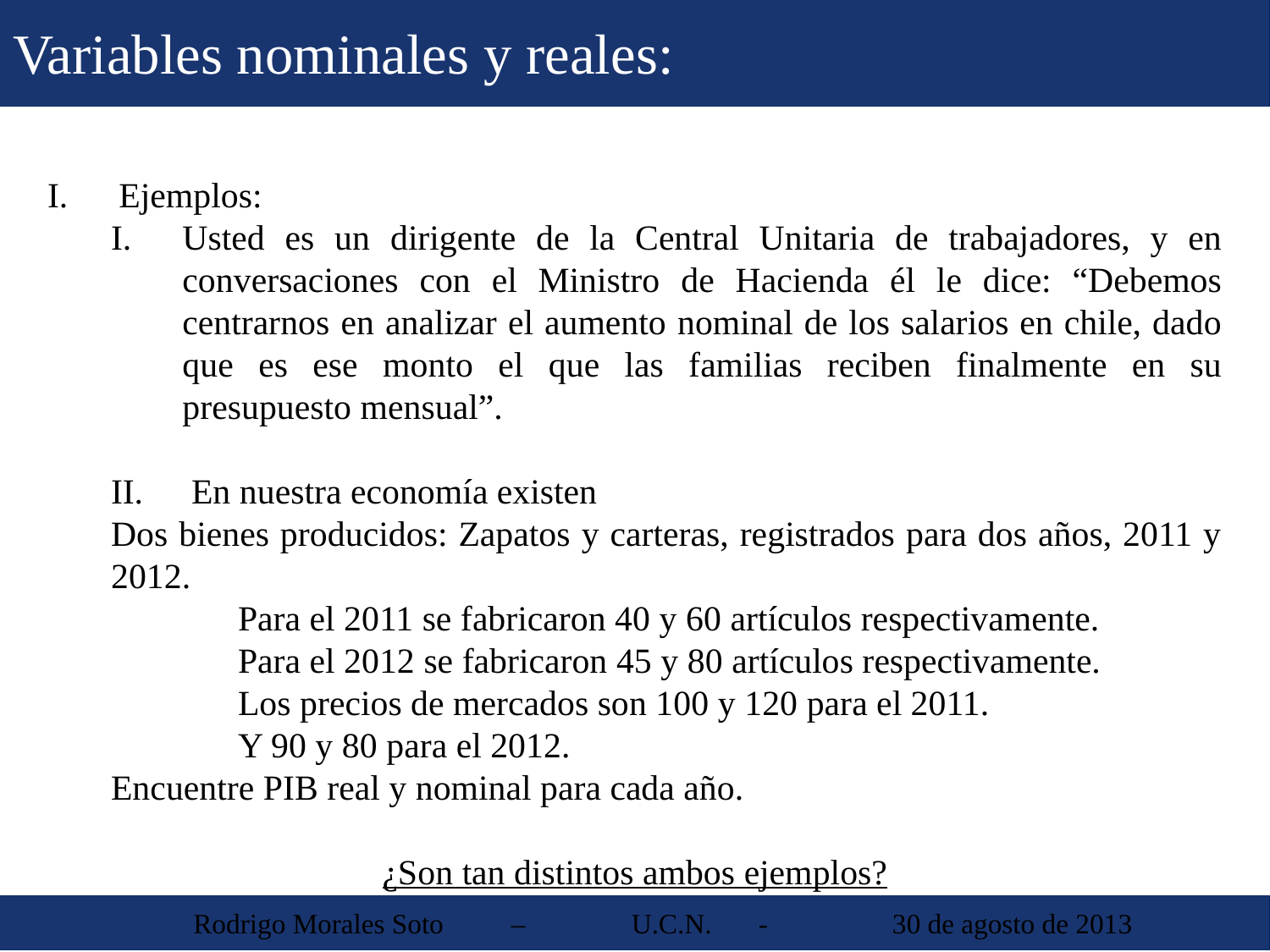

Variables nominales y reales:
Ejemplos:
Usted es un dirigente de la Central Unitaria de trabajadores, y en conversaciones con el Ministro de Hacienda él le dice: “Debemos centrarnos en analizar el aumento nominal de los salarios en chile, dado que es ese monto el que las familias reciben finalmente en su presupuesto mensual”.

 En nuestra economía existen
Dos bienes producidos: Zapatos y carteras, registrados para dos años, 2011 y 2012.
	Para el 2011 se fabricaron 40 y 60 artículos respectivamente.
	Para el 2012 se fabricaron 45 y 80 artículos respectivamente.
	Los precios de mercados son 100 y 120 para el 2011.
	Y 90 y 80 para el 2012.
Encuentre PIB real y nominal para cada año.

¿Son tan distintos ambos ejemplos?

          Rodrigo Morales Soto	 – 	U.C.N. 	-	 30 de agosto de 2013